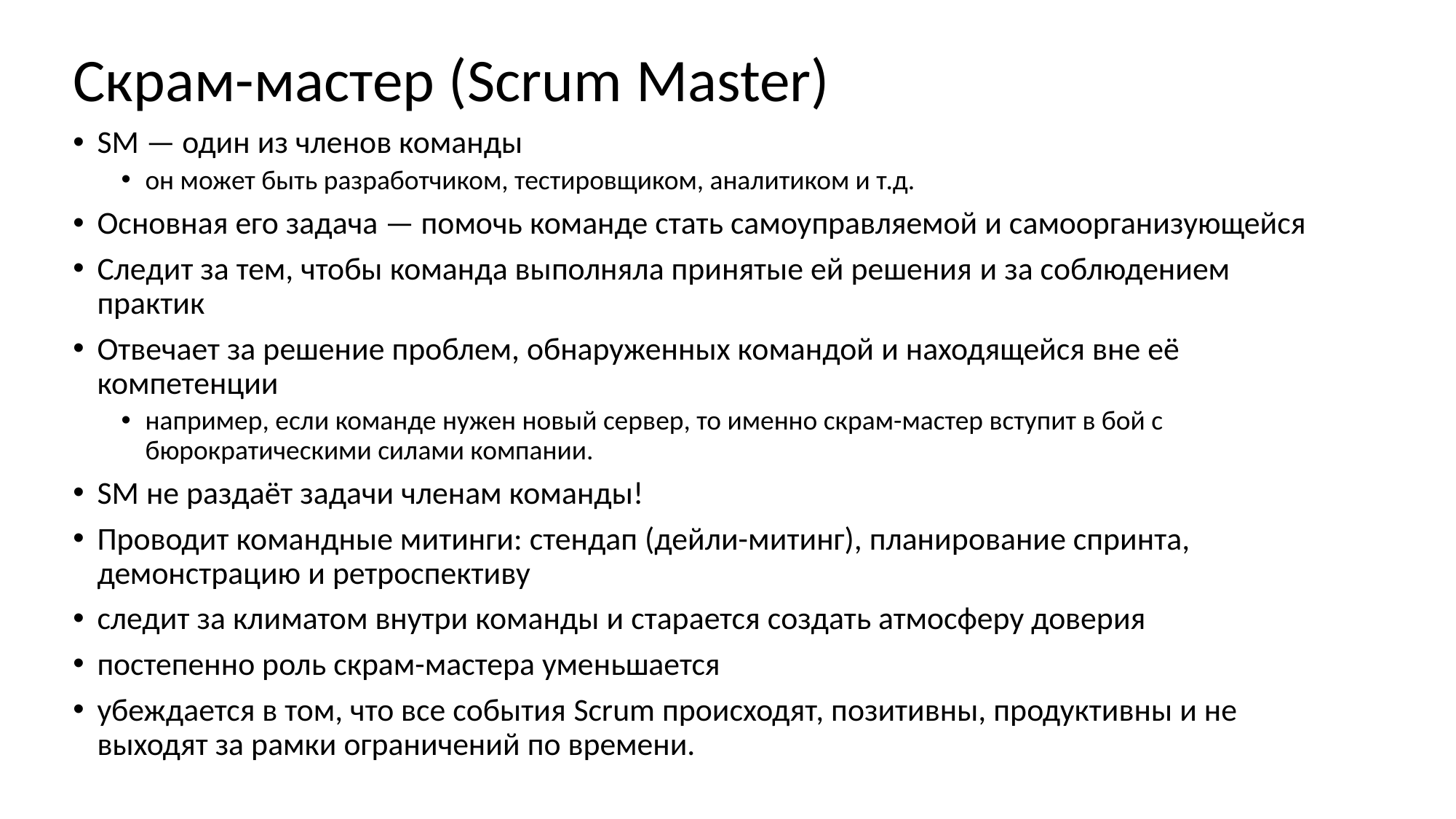

# Скрам-мастер (Scrum Master)
SM — один из членов команды
он может быть разработчиком, тестировщиком, аналитиком и т.д.
Основная его задача — помочь команде стать самоуправляемой и самоорганизующейся
Следит за тем, чтобы команда выполняла принятые ей решения и за соблюдением практик
Отвечает за решение проблем, обнаруженных командой и находящейся вне её компетенции
например, если команде нужен новый сервер, то именно скрам-мастер вступит в бой с бюрократическими силами компании.
SM не раздаёт задачи членам команды!
Проводит командные митинги: стендап (дейли-митинг), планирование спринта, демонстрацию и ретроспективу
следит за климатом внутри команды и старается создать атмосферу доверия
постепенно роль скрам-мастера уменьшается
убеждается в том, что все события Scrum происходят, позитивны, продуктивны и не выходят за рамки ограничений по времени.